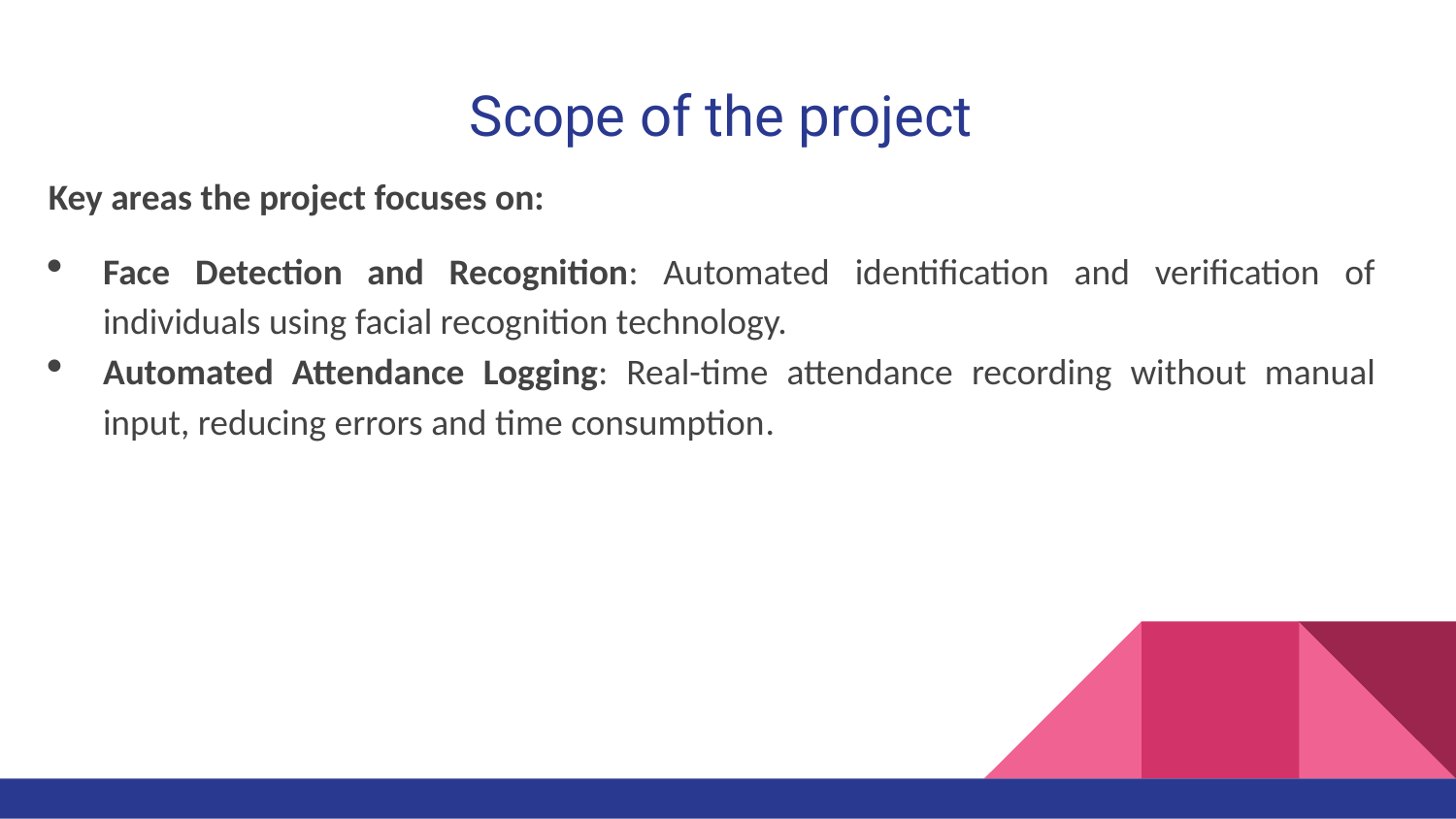

# Scope of the project
Key areas the project focuses on:
Face Detection and Recognition: Automated identification and verification of individuals using facial recognition technology.
Automated Attendance Logging: Real-time attendance recording without manual input, reducing errors and time consumption.